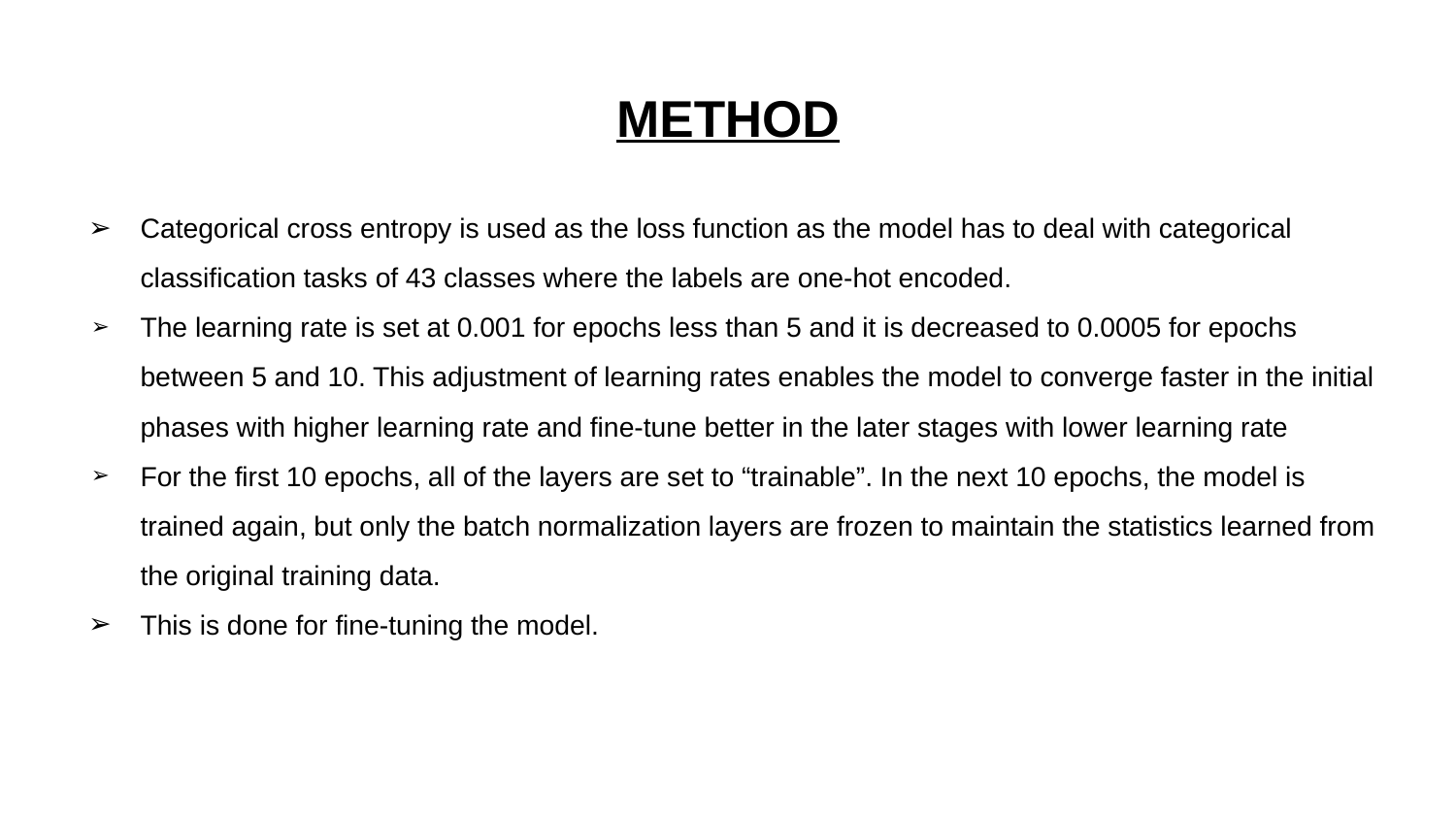

# METHOD

Categorical cross entropy is used as the loss function as the model has to deal with categorical classification tasks of 43 classes where the labels are one-hot encoded.
The learning rate is set at 0.001 for epochs less than 5 and it is decreased to 0.0005 for epochs between 5 and 10. This adjustment of learning rates enables the model to converge faster in the initial phases with higher learning rate and fine-tune better in the later stages with lower learning rate
For the first 10 epochs, all of the layers are set to “trainable”. In the next 10 epochs, the model is trained again, but only the batch normalization layers are frozen to maintain the statistics learned from the original training data.
This is done for fine-tuning the model.